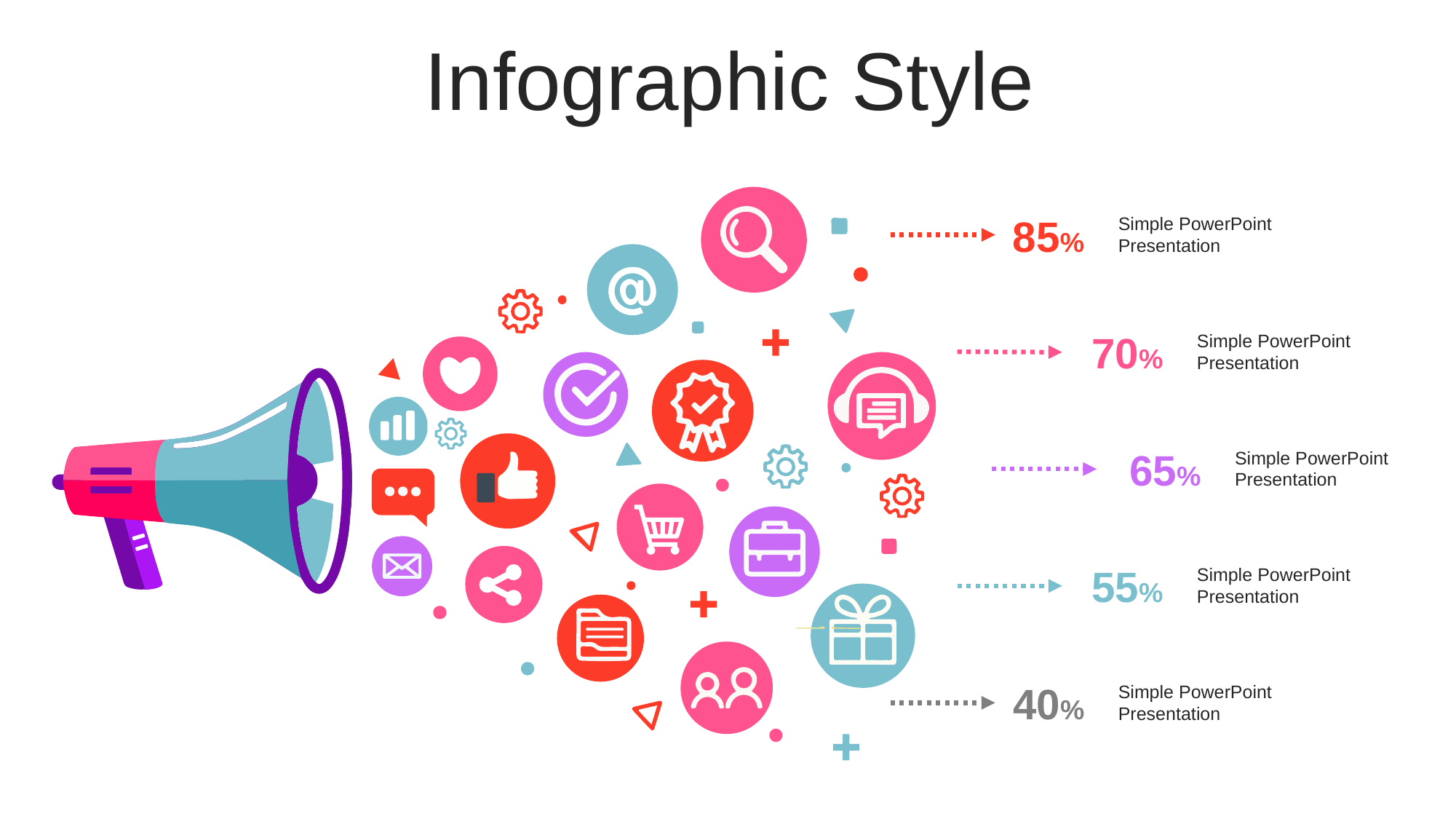

Infographic Style

85%

Simple PowerPoint Presentation

70%

Simple PowerPoint Presentation

65%
Simple PowerPoint Presentation

55%
Simple PowerPoint Presentation

40%
Simple PowerPoint Presentation